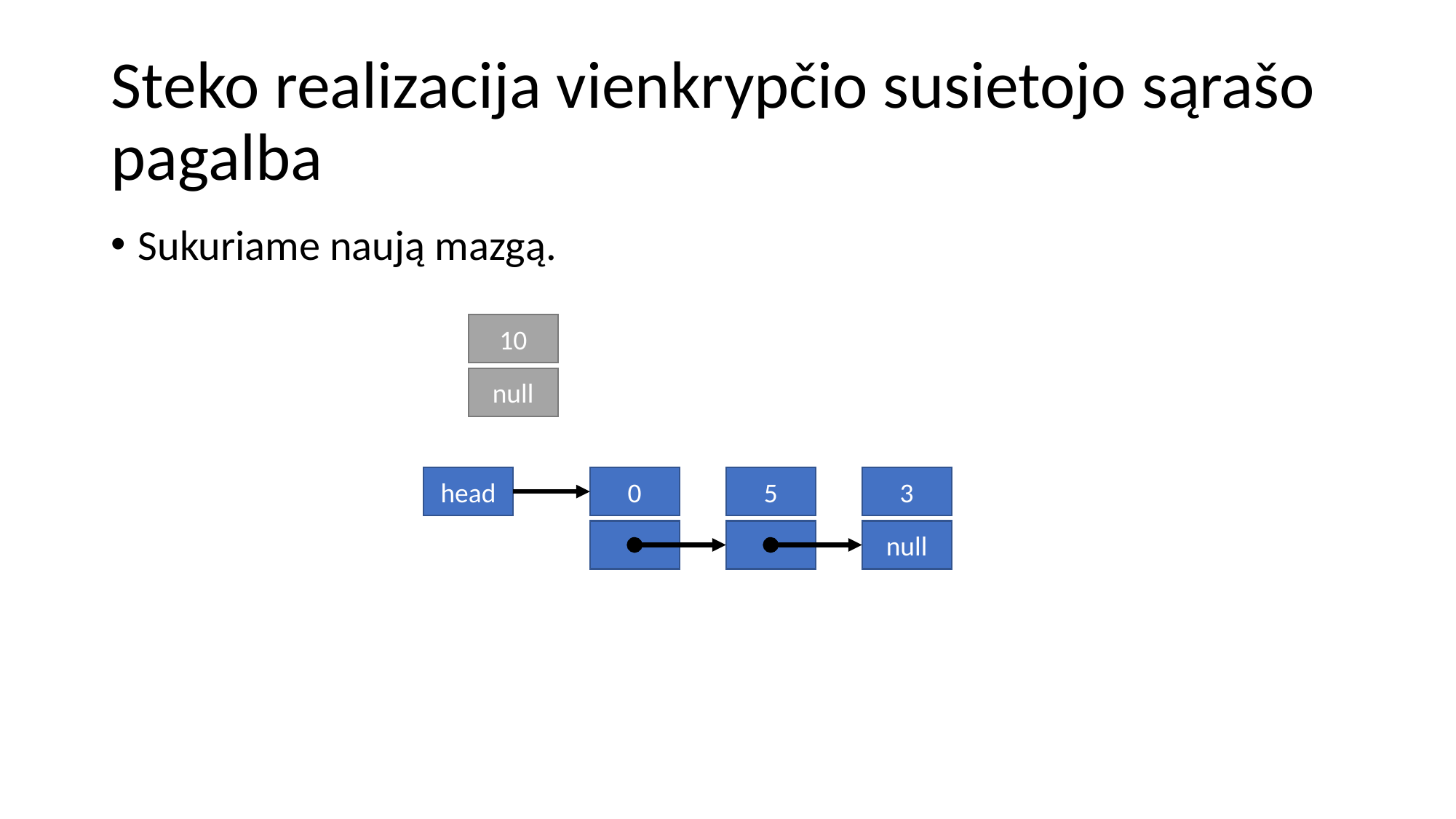

# Steko realizacija vienkrypčio susietojo sąrašo pagalba
Sukuriame naują mazgą.
10
null
head
5
0
3

null